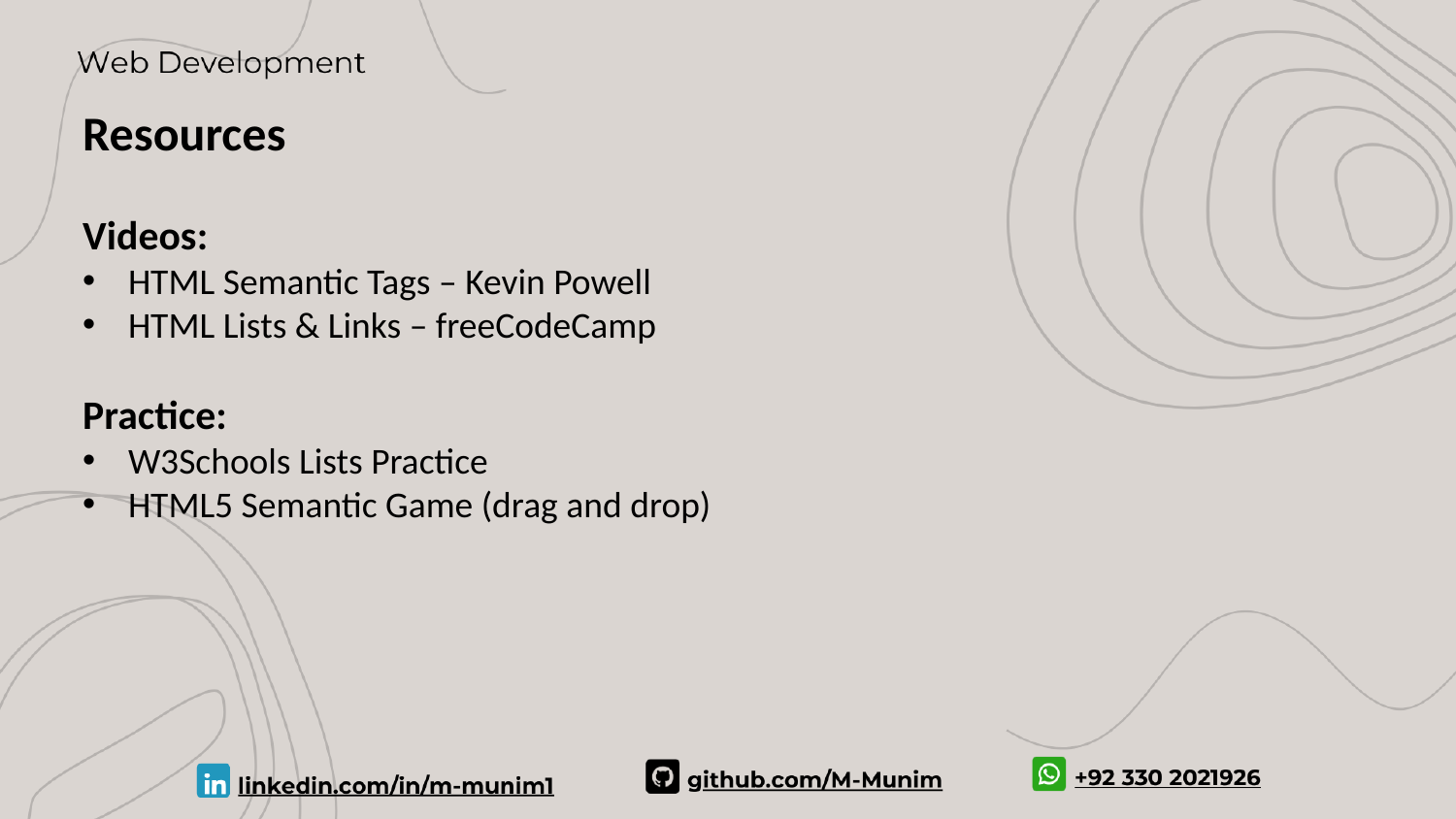

Resources

Videos:
HTML Semantic Tags – Kevin Powell
HTML Lists & Links – freeCodeCamp

Practice:
W3Schools Lists Practice
HTML5 Semantic Game (drag and drop)